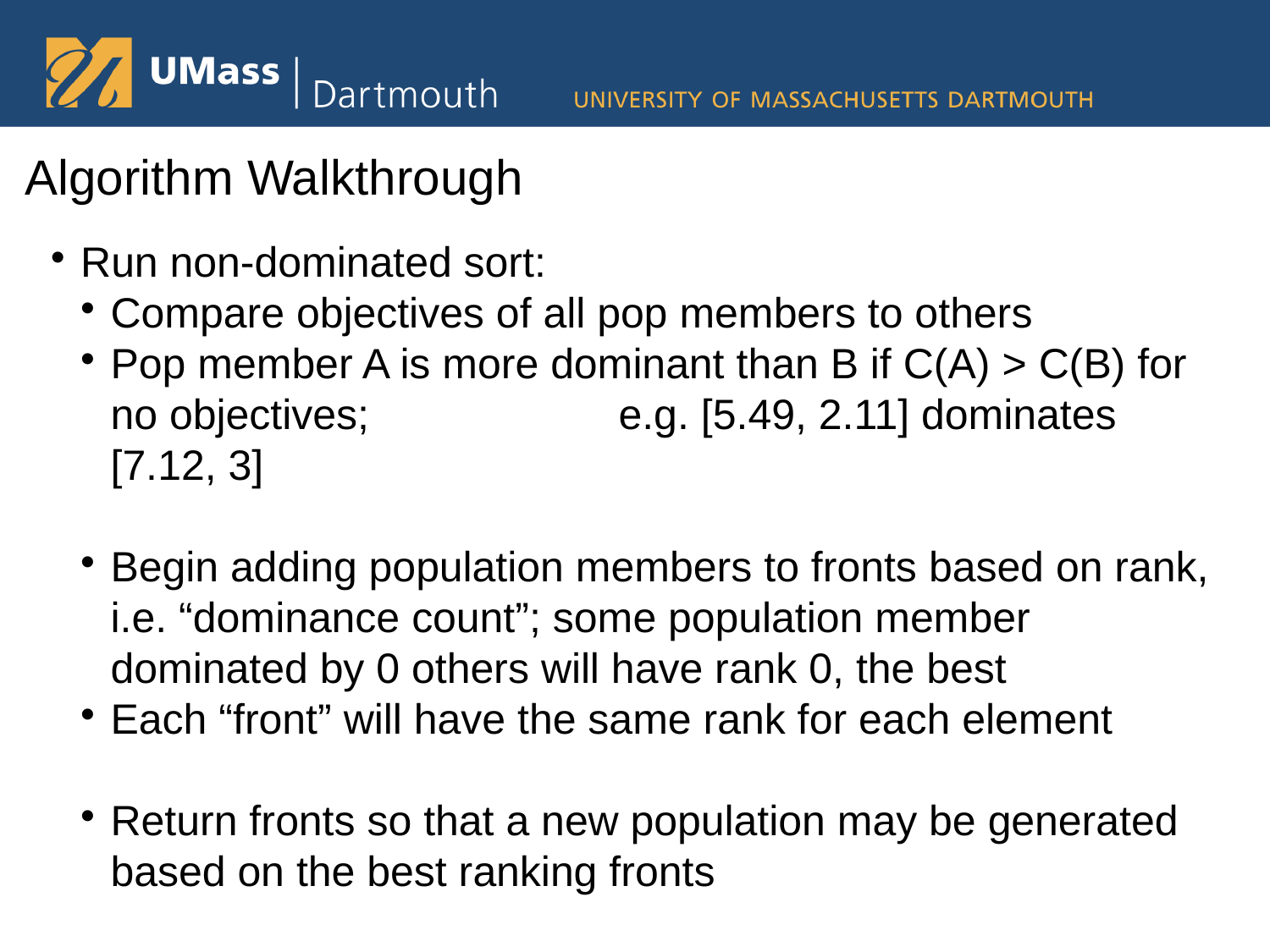

Algorithm Walkthrough
Run non-dominated sort:
Compare objectives of all pop members to others
Pop member A is more dominant than B if C(A) > C(B) for no objectives;		e.g. [5.49, 2.11] dominates [7.12, 3]
Begin adding population members to fronts based on rank, i.e. “dominance count”; some population member dominated by 0 others will have rank 0, the best
Each “front” will have the same rank for each element
Return fronts so that a new population may be generated  based on the best ranking fronts